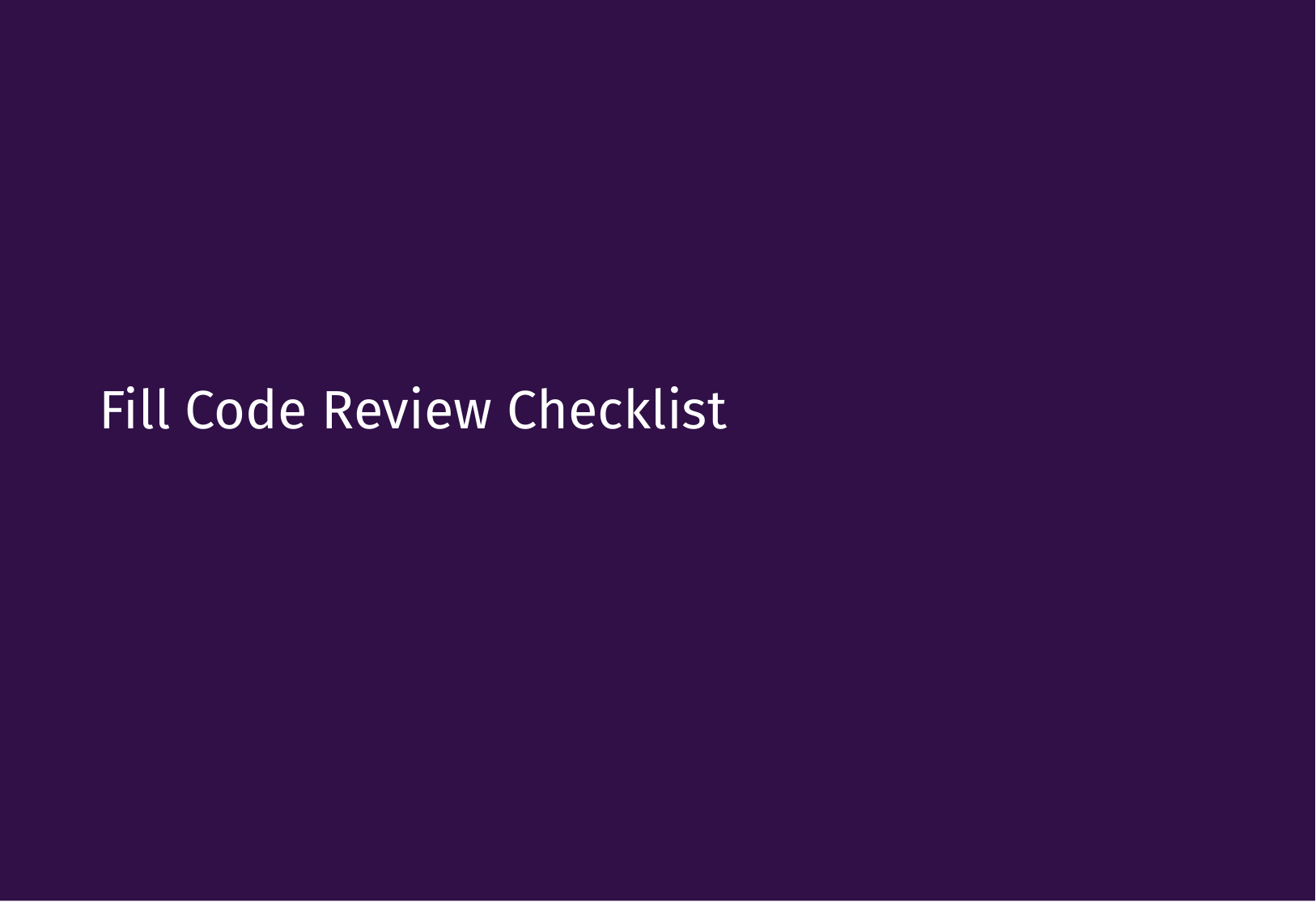

#

Fill Code Review Checklist

Presentation Title